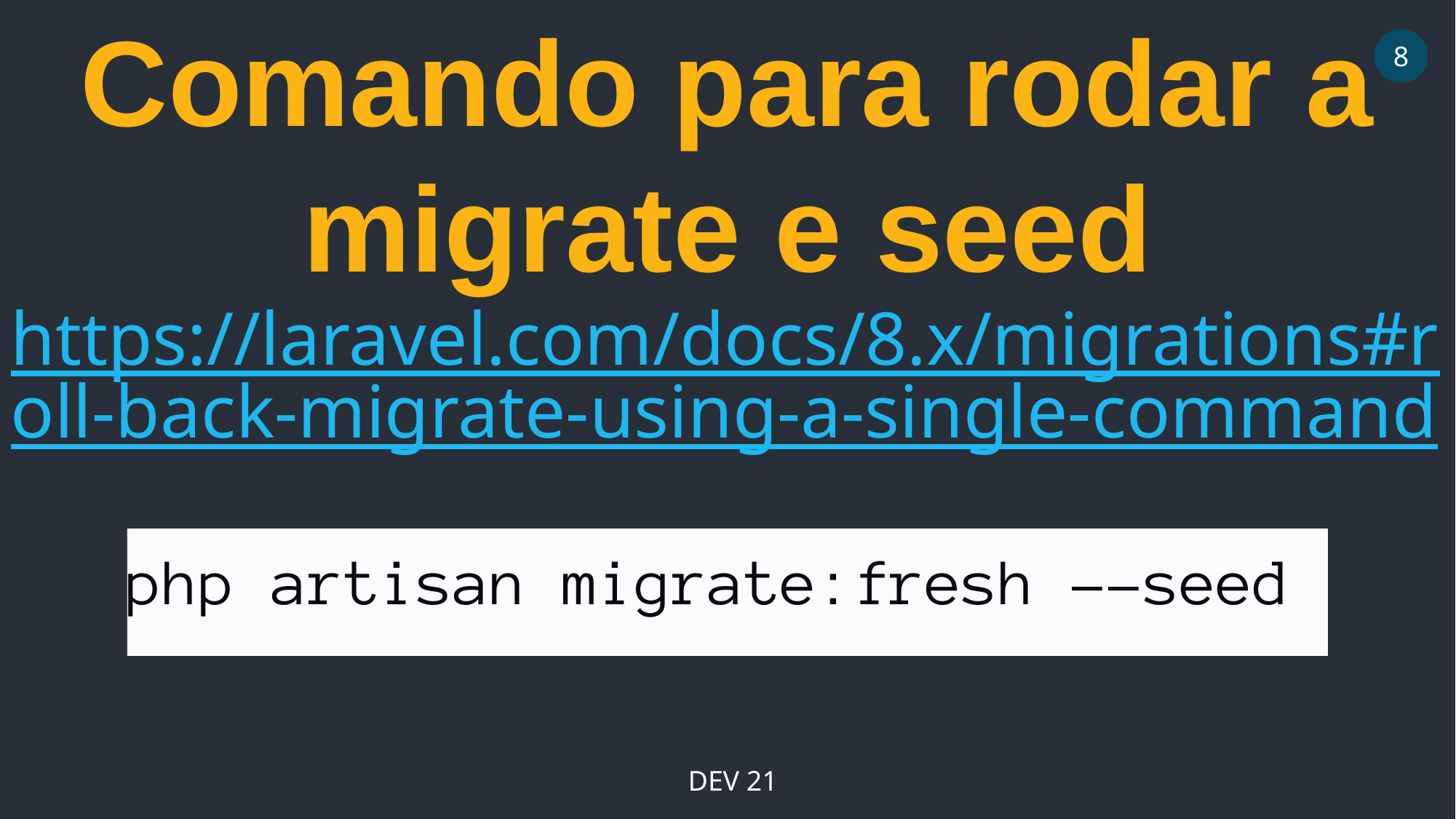

Comando para rodar a migrate e seed
8
https://laravel.com/docs/8.x/migrations#roll-back-migrate-using-a-single-command
php artisan migrate:fresh --seed
DEV 21